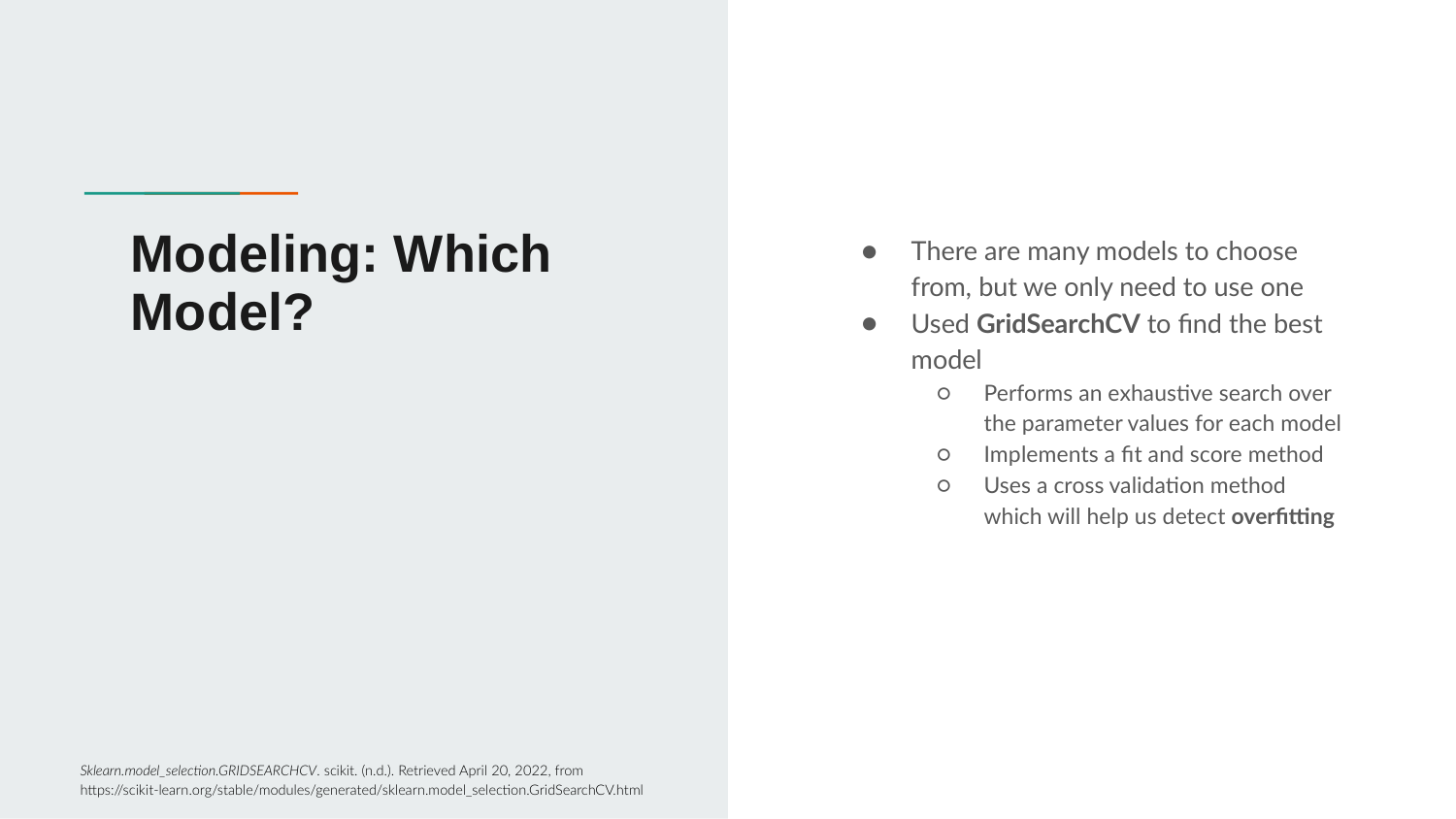

# Modeling: Which Model?
There are many models to choose from, but we only need to use one
Used GridSearchCV to find the best model
Performs an exhaustive search over the parameter values for each model
Implements a fit and score method
Uses a cross validation method which will help us detect overfitting

Sklearn.model_selection.GRIDSEARCHCV. scikit. (n.d.). Retrieved April 20, 2022, from https://scikit-learn.org/stable/modules/generated/sklearn.model_selection.GridSearchCV.html